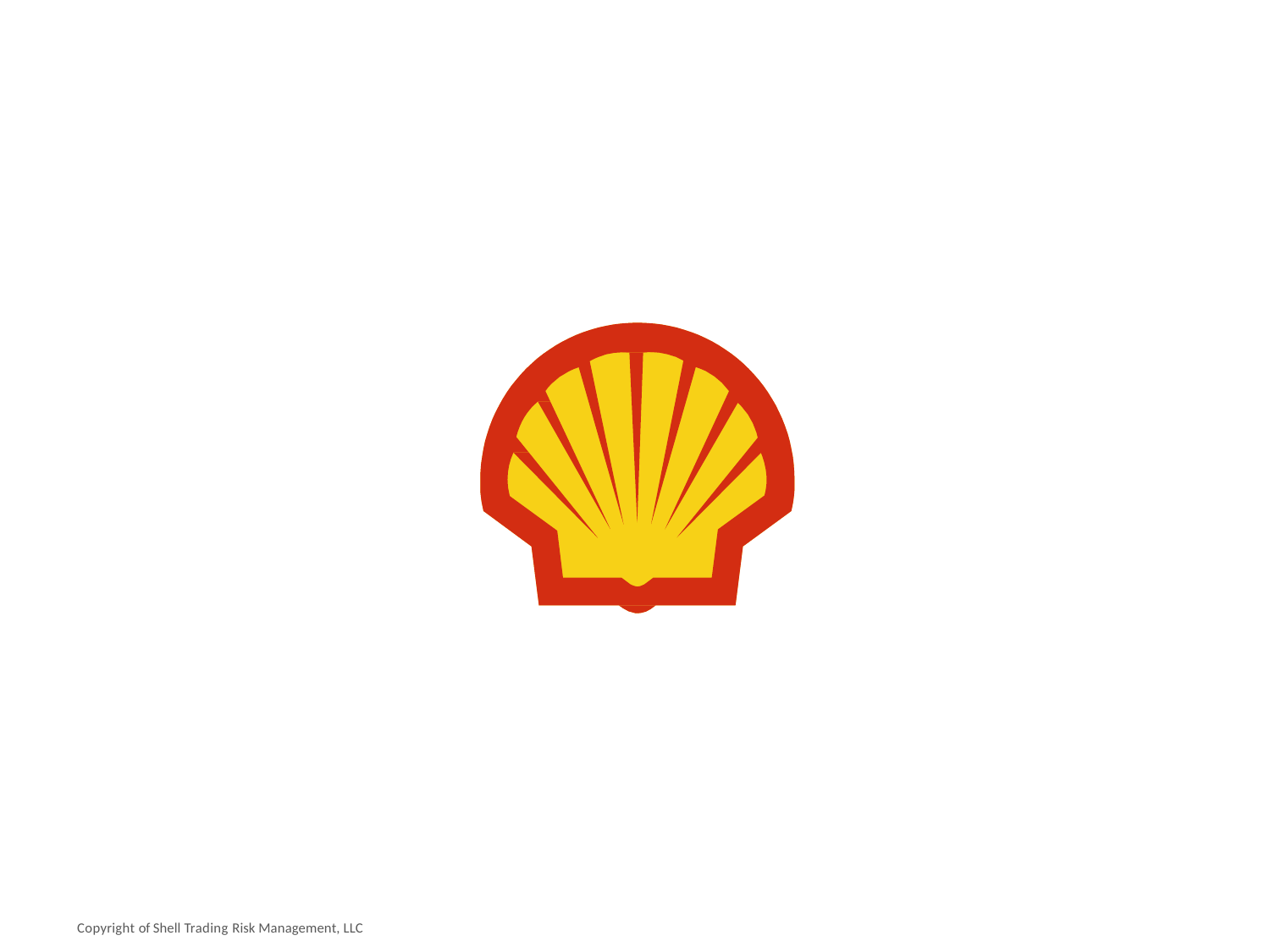

Copyright of Shell Trading Risk Management, LLC